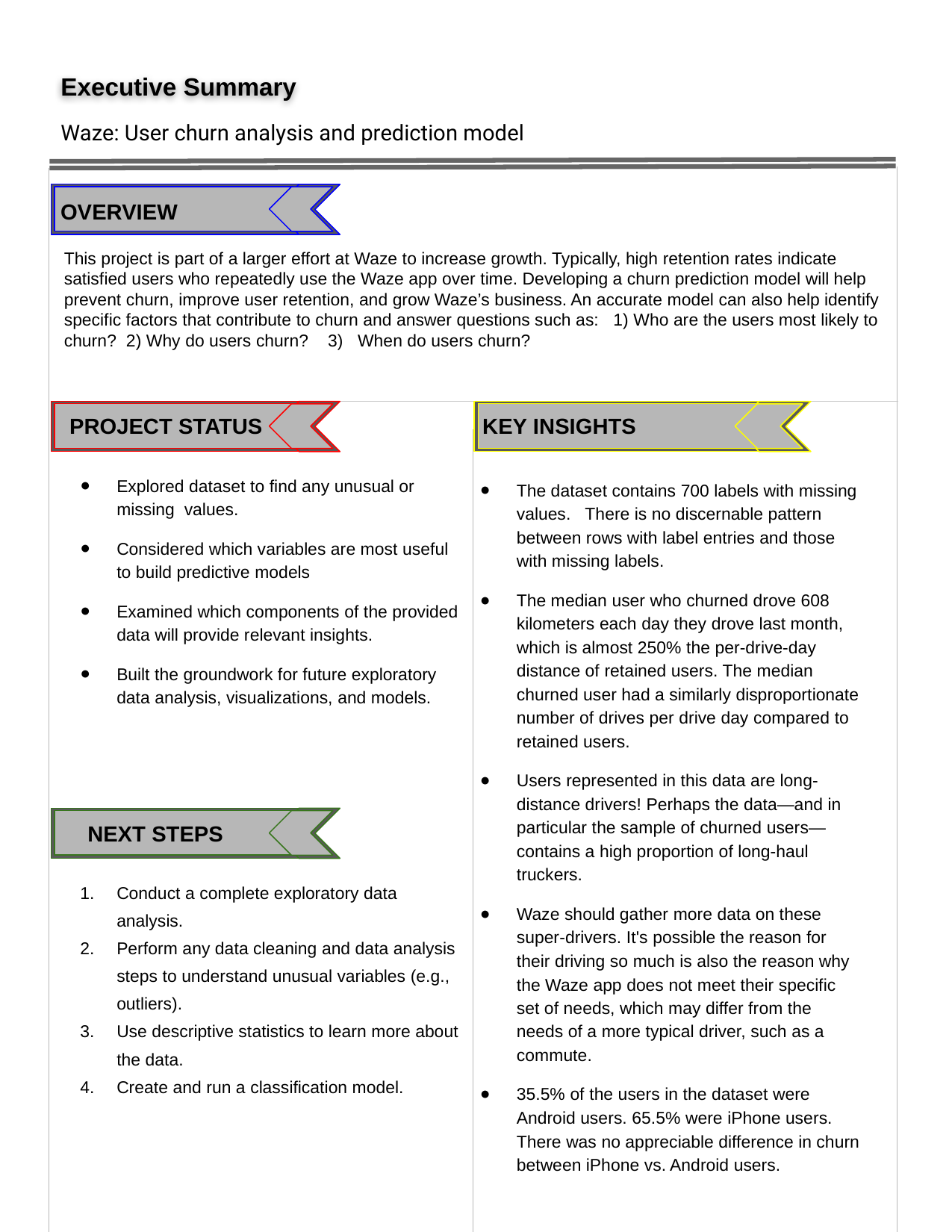

Executive Summary
Waze: User churn analysis and prediction model
This project is part of a larger effort at Waze to increase growth. Typically, high retention rates indicate satisfied users who repeatedly use the Waze app over time. Developing a churn prediction model will help prevent churn, improve user retention, and grow Waze’s business. An accurate model can also help identify specific factors that contribute to churn and answer questions such as:   1) Who are the users most likely to churn?  2) Why do users churn?    3)   When do users churn?
Explored dataset to find any unusual or missing  values.
Considered which variables are most useful to build predictive models
Examined which components of the provided data will provide relevant insights.
Built the groundwork for future exploratory data analysis, visualizations, and models.
The dataset contains 700 labels with missing values.   There is no discernable pattern between rows with label entries and those with missing labels.
The median user who churned drove 608 kilometers each day they drove last month, which is almost 250% the per-drive-day distance of retained users. The median churned user had a similarly disproportionate number of drives per drive day compared to retained users.
Users represented in this data are long-distance drivers! Perhaps the data—and in particular the sample of churned users—contains a high proportion of long-haul truckers.
Waze should gather more data on these super-drivers. It's possible the reason for their driving so much is also the reason why the Waze app does not meet their specific set of needs, which may differ from the needs of a more typical driver, such as a commute.
35.5% of the users in the dataset were Android users. 65.5% were iPhone users. There was no appreciable difference in churn between iPhone vs. Android users.
Conduct a complete exploratory data analysis.
Perform any data cleaning and data analysis steps to understand unusual variables (e.g., outliers).
Use descriptive statistics to learn more about the data.
Create and run a classification model.